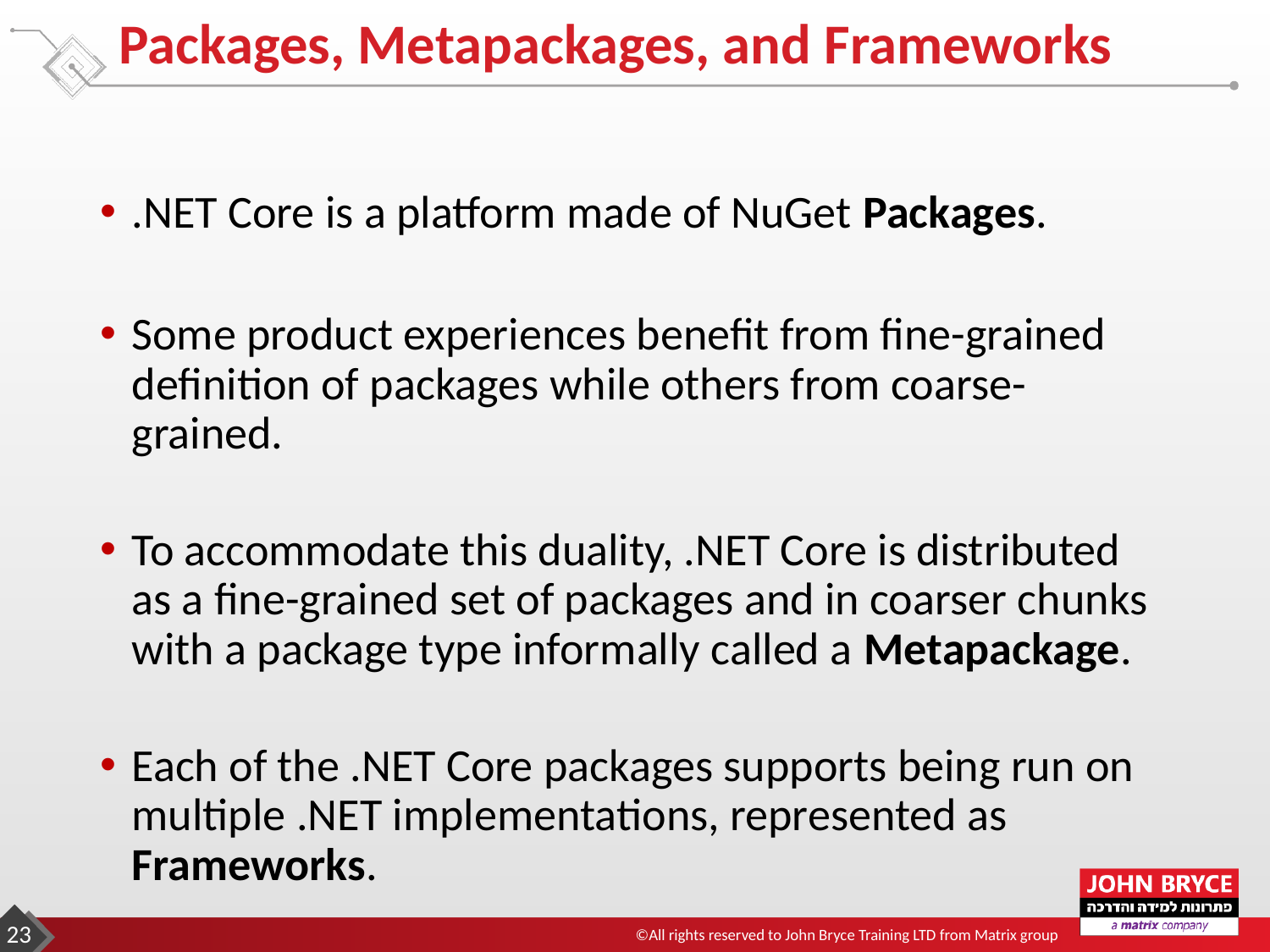

# Packages, Metapackages, and Frameworks
.NET Core is a platform made of NuGet Packages.
Some product experiences benefit from fine-grained definition of packages while others from coarse-grained.
To accommodate this duality, .NET Core is distributed as a fine-grained set of packages and in coarser chunks with a package type informally called a Metapackage.
Each of the .NET Core packages supports being run on multiple .NET implementations, represented as Frameworks.
23